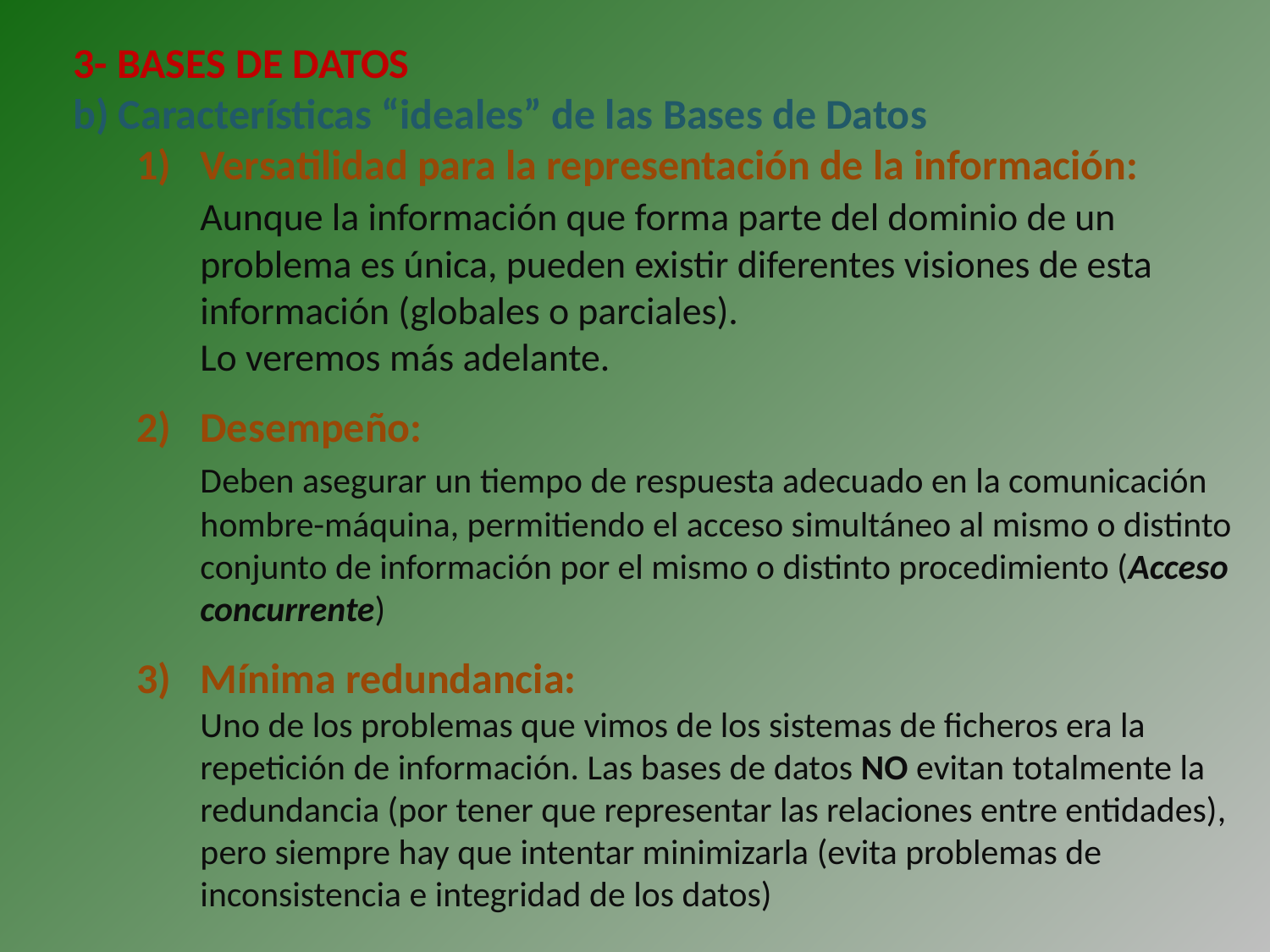

3- BASES DE DATOS
 Características “ideales” de las Bases de Datos
Versatilidad para la representación de la información:
	Aunque la información que forma parte del dominio de un problema es única, pueden existir diferentes visiones de esta información (globales o parciales).
	Lo veremos más adelante.

Desempeño:
	Deben asegurar un tiempo de respuesta adecuado en la comunicación hombre-máquina, permitiendo el acceso simultáneo al mismo o distinto conjunto de información por el mismo o distinto procedimiento (Acceso concurrente)

Mínima redundancia:
	Uno de los problemas que vimos de los sistemas de ficheros era la repetición de información. Las bases de datos NO evitan totalmente la redundancia (por tener que representar las relaciones entre entidades), pero siempre hay que intentar minimizarla (evita problemas de inconsistencia e integridad de los datos)